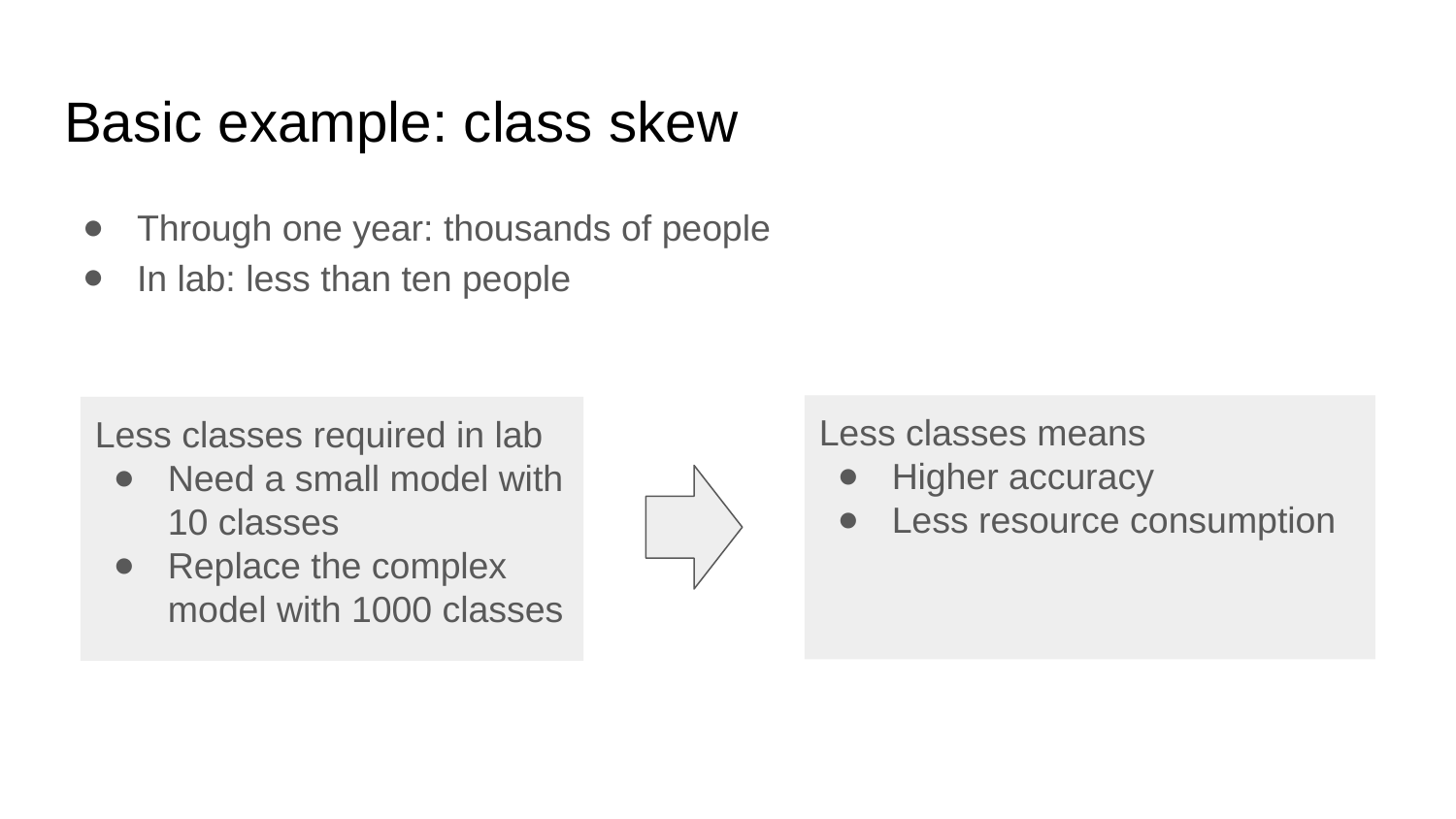

# Basic example: class skew
Through one year: thousands of people
In lab: less than ten people
Less classes means
Higher accuracy
Less resource consumption
Less classes required in lab
Need a small model with 10 classes
Replace the complex model with 1000 classes